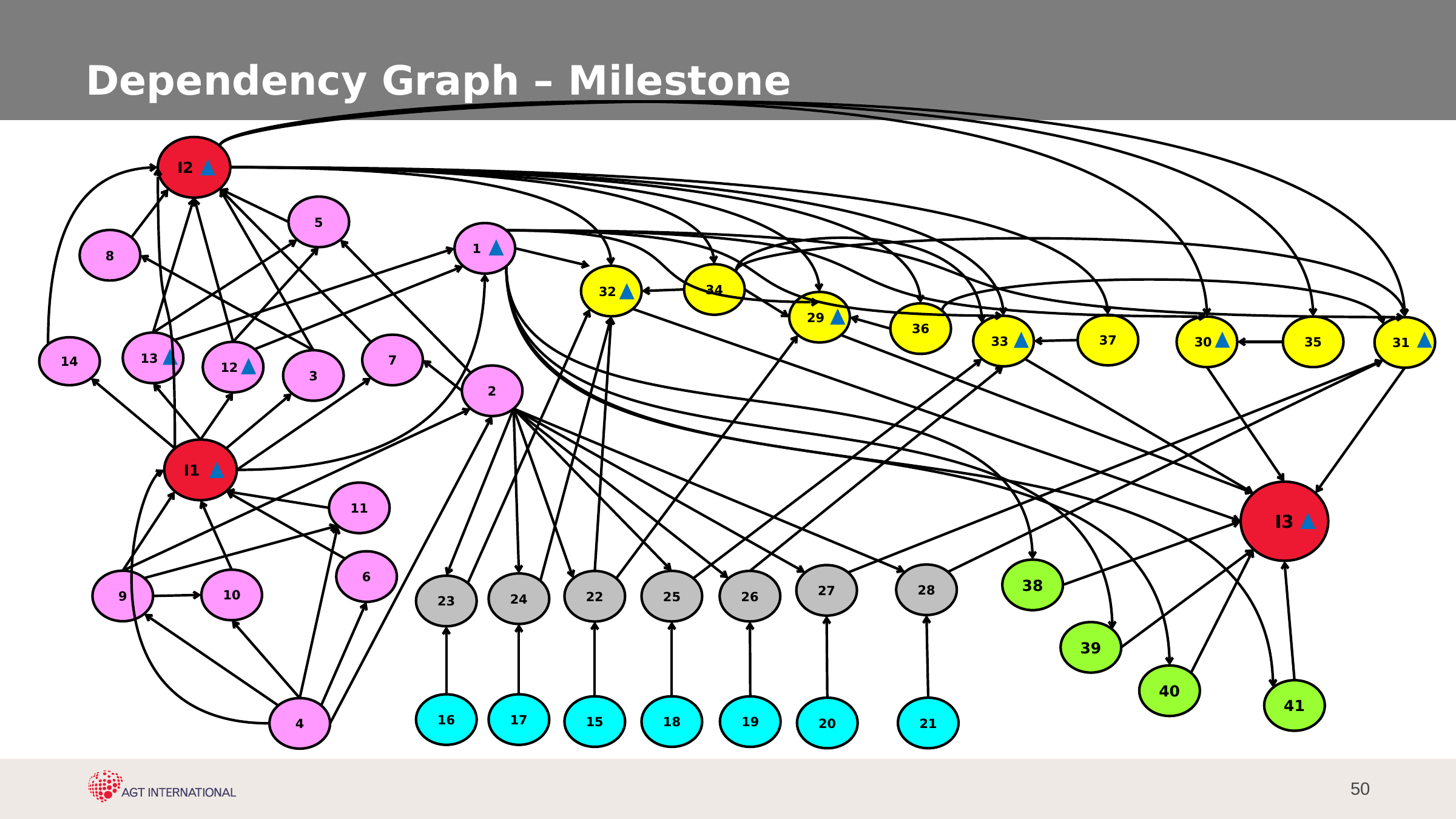

# Dependency Graph – Milestone
I2

5
1
8

34
32

29
36

37
33
30
35
31

13
7
14
12

3

2
I1

I3
11

6
38
28
27
10
9
25
26
22
24
23
39
40
41
16
17
15
18
19
20
21
4